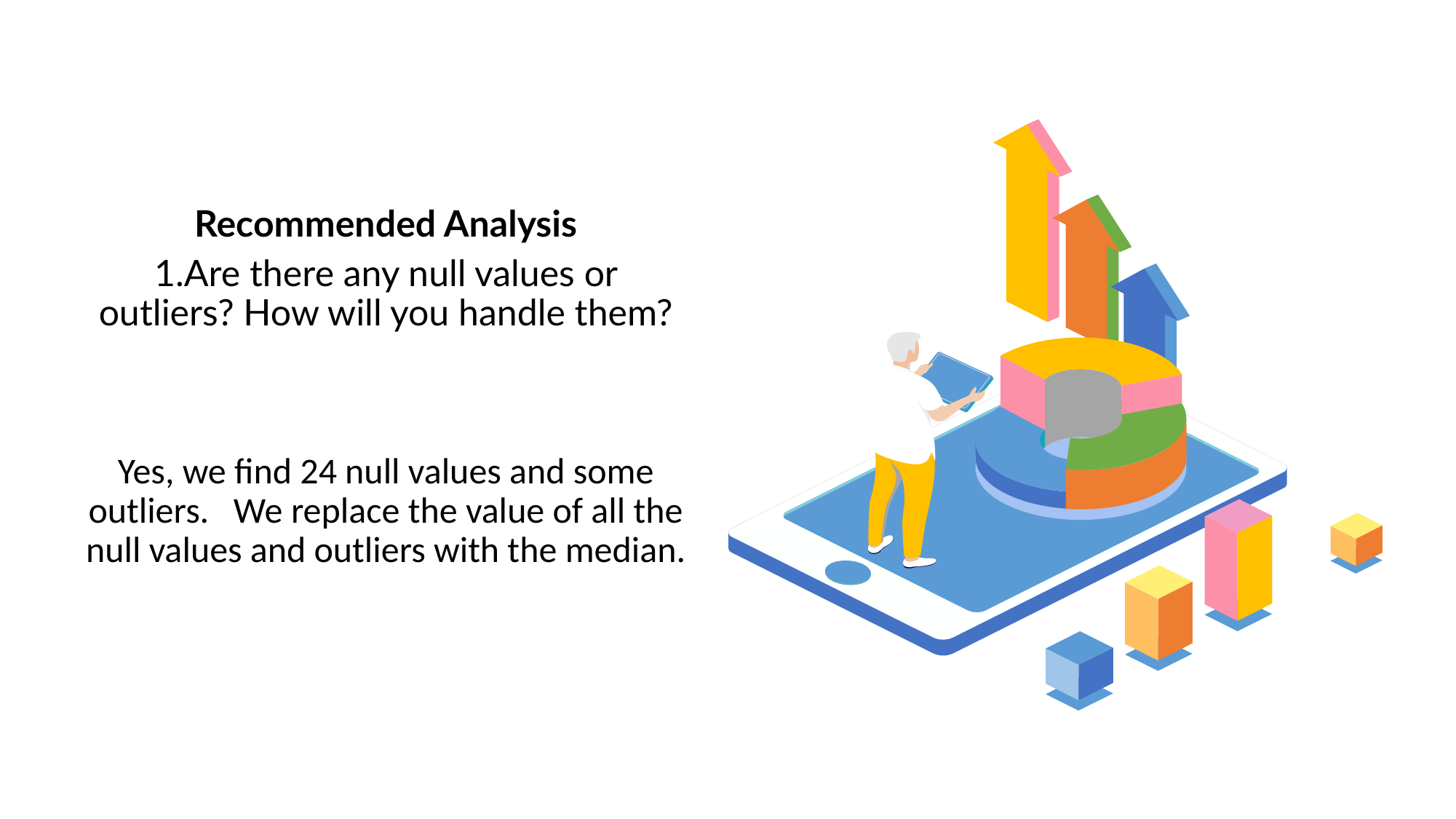

Recommended Analysis
Are there any null values or outliers? How will you handle them?

Yes, we find 24 null values and some outliers.   We replace the value of all the null values and outliers with the median.